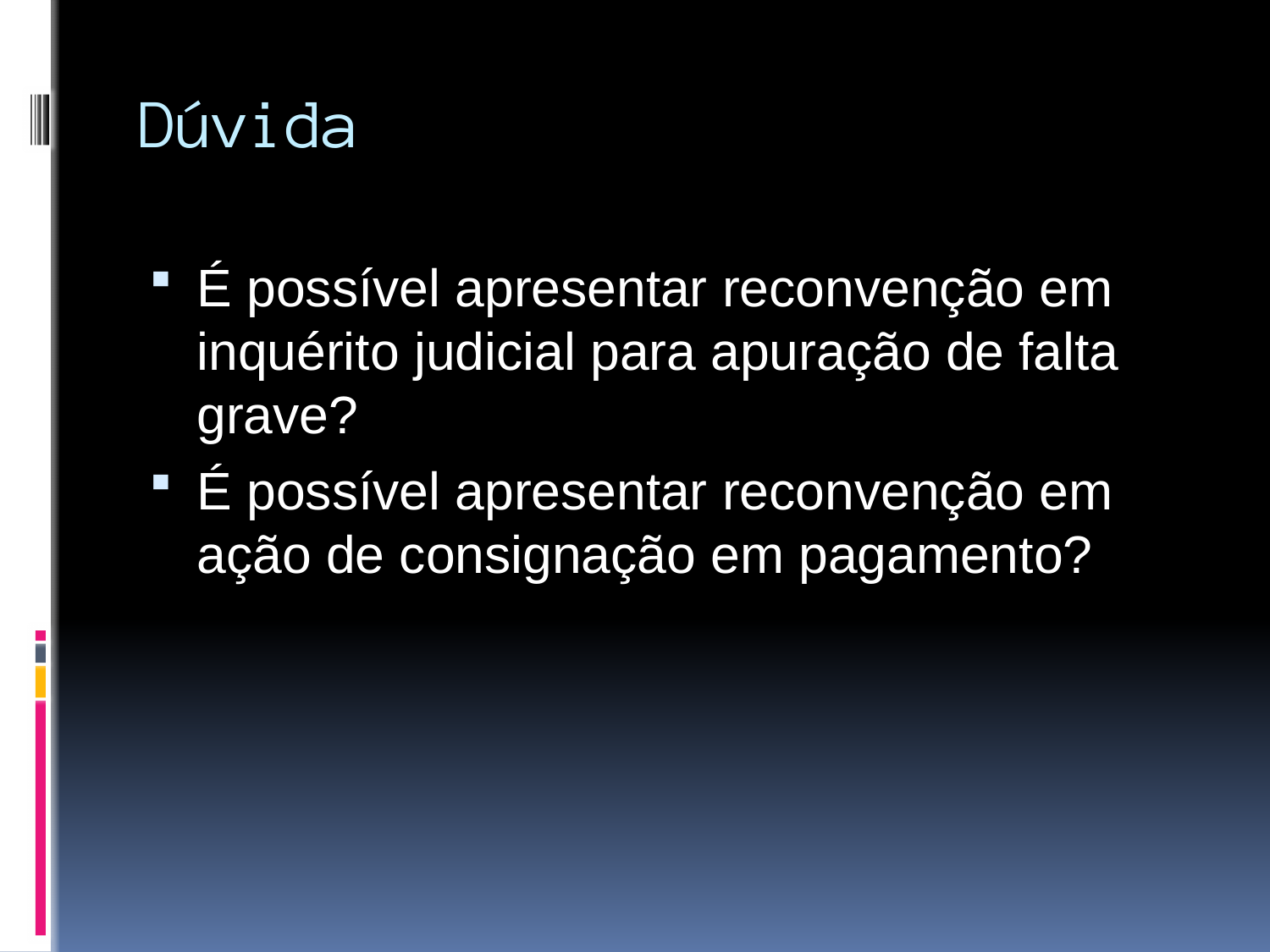

# Dúvida
É possível apresentar reconvenção em inquérito judicial para apuração de falta grave?
É possível apresentar reconvenção em ação de consignação em pagamento?